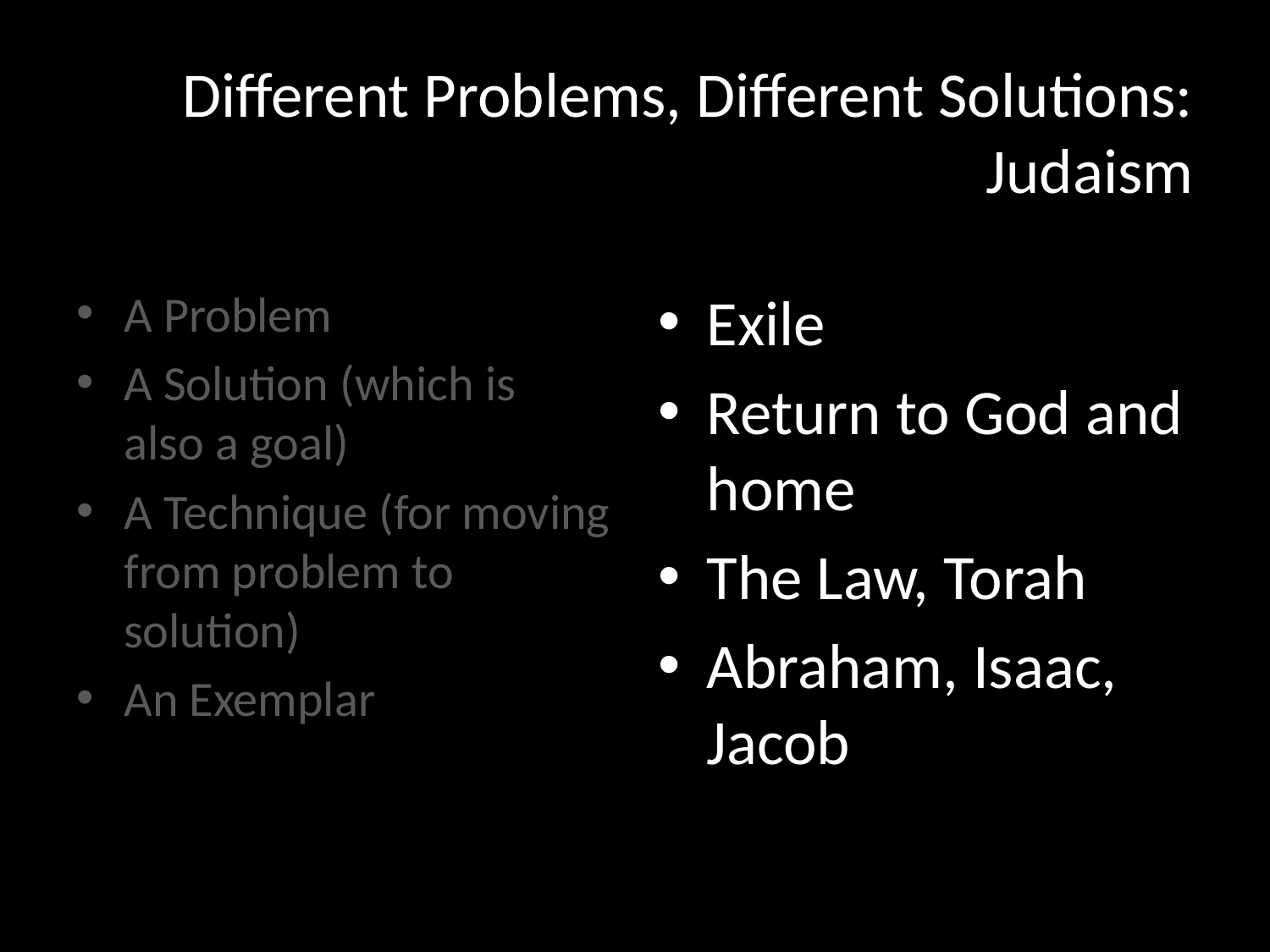

# Different Problems, Different Solutions: Judaism
A Problem
A Solution (which is  also a goal)
A Technique (for moving from problem to solution)
An Exemplar

Exile
Return to God and home
The Law, Torah
Abraham, Isaac, Jacob